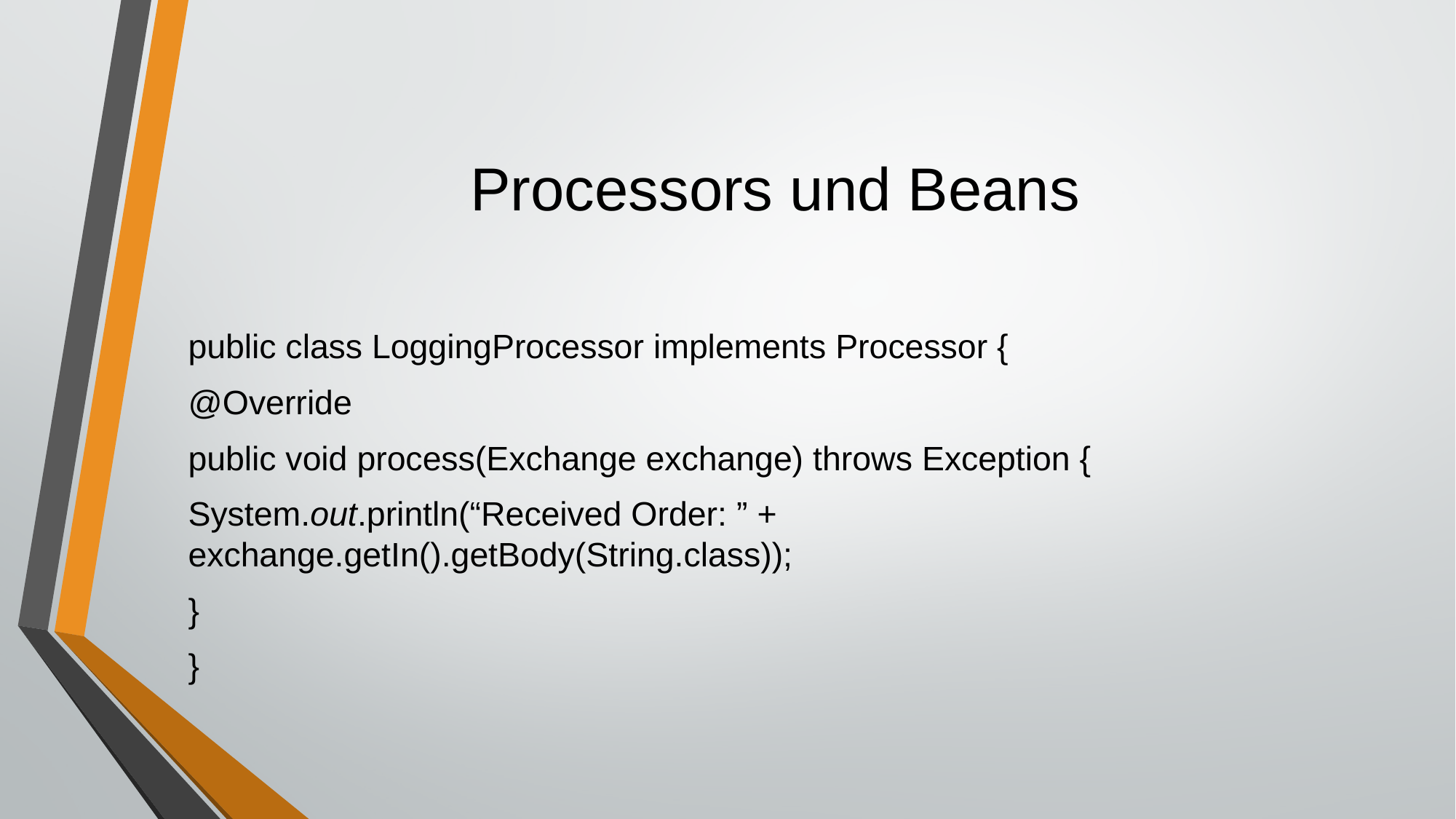

# Processors und Beans
public class LoggingProcessor implements Processor {
@Override
public void process(Exchange exchange) throws Exception {
System.out.println(“Received Order: ” + exchange.getIn().getBody(String.class));
}
}